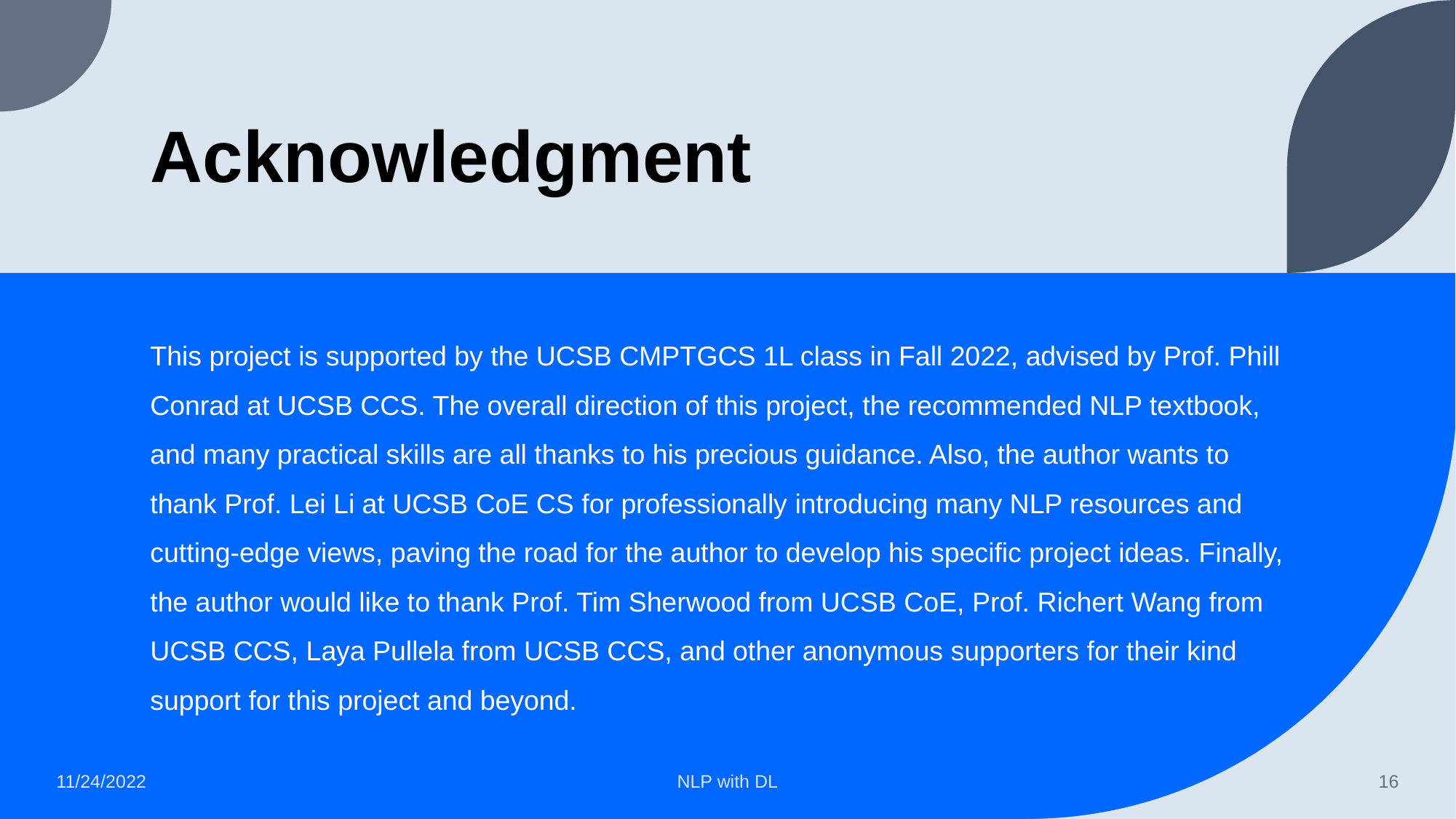

# Acknowledgment
This project is supported by the UCSB CMPTGCS 1L class in Fall 2022, advised by Prof. Phill Conrad at UCSB CCS. The overall direction of this project, the recommended NLP textbook, and many practical skills are all thanks to his precious guidance. Also, the author wants to thank Prof. Lei Li at UCSB CoE CS for professionally introducing many NLP resources and cutting-edge views, paving the road for the author to develop his specific project ideas. Finally, the author would like to thank Prof. Tim Sherwood from UCSB CoE, Prof. Richert Wang from UCSB CCS, Laya Pullela from UCSB CCS, and other anonymous supporters for their kind support for this project and beyond.
11/24/2022
NLP with DL
16